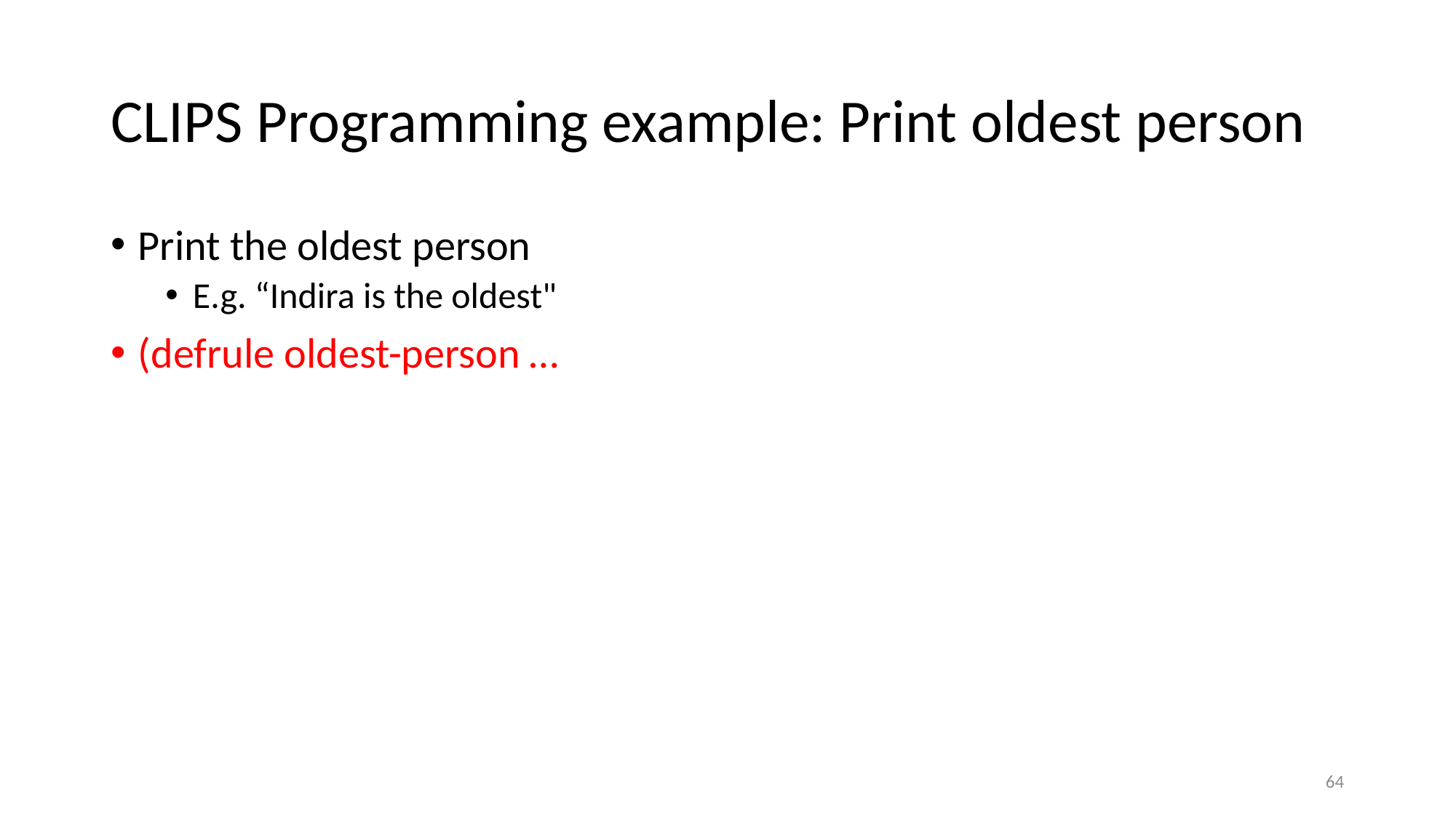

# CLIPS Programming example: Print oldest person
Print the oldest person
E.g. “Indira is the oldest"
(defrule oldest-person …

64